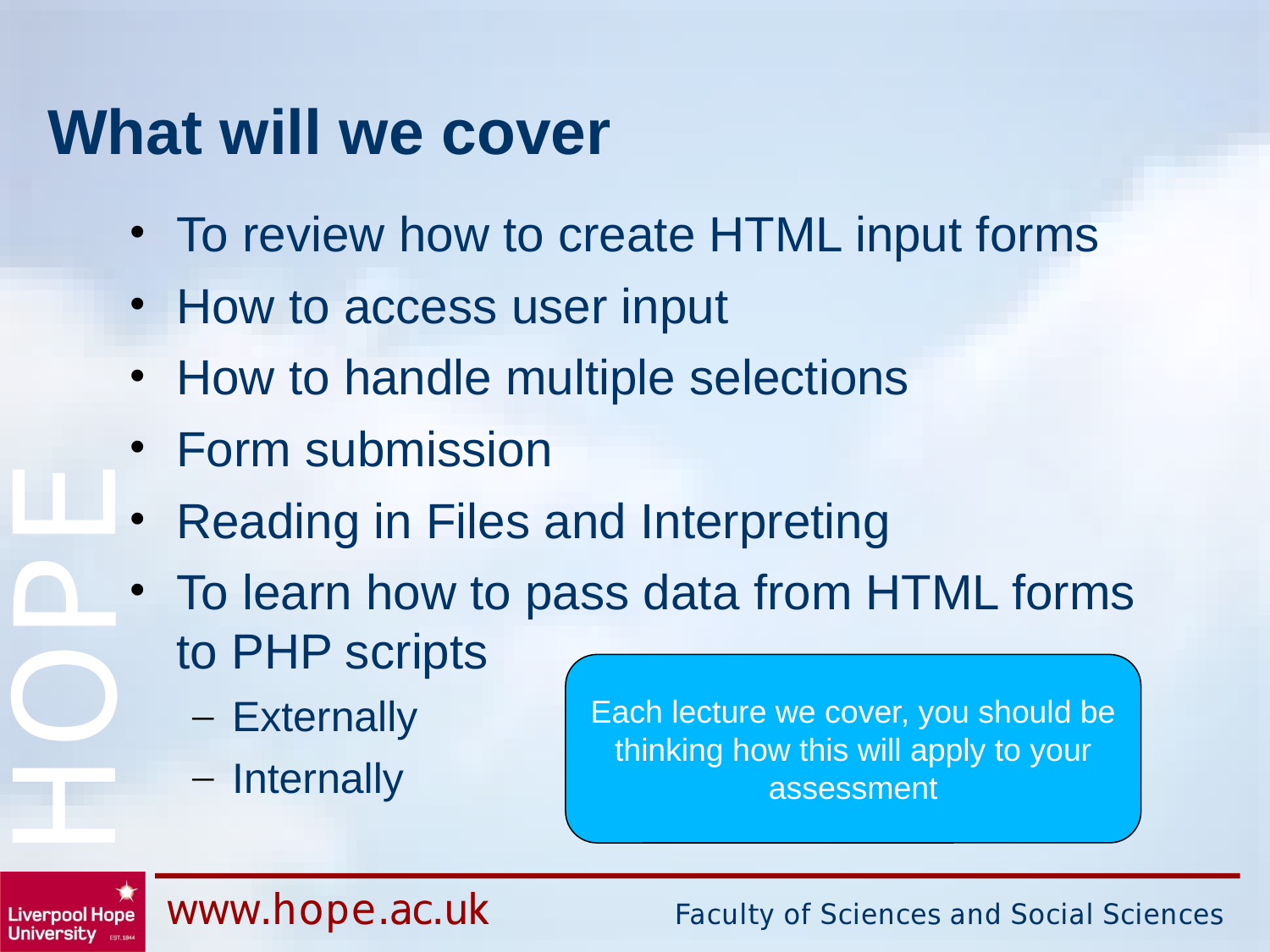

# What will we cover
To review how to create HTML input forms
How to access user input
How to handle multiple selections
Form submission
Reading in Files and Interpreting
To learn how to pass data from HTML forms to PHP scripts
Externally
Internally

Each lecture we cover, you should be thinking how this will apply to your assessment